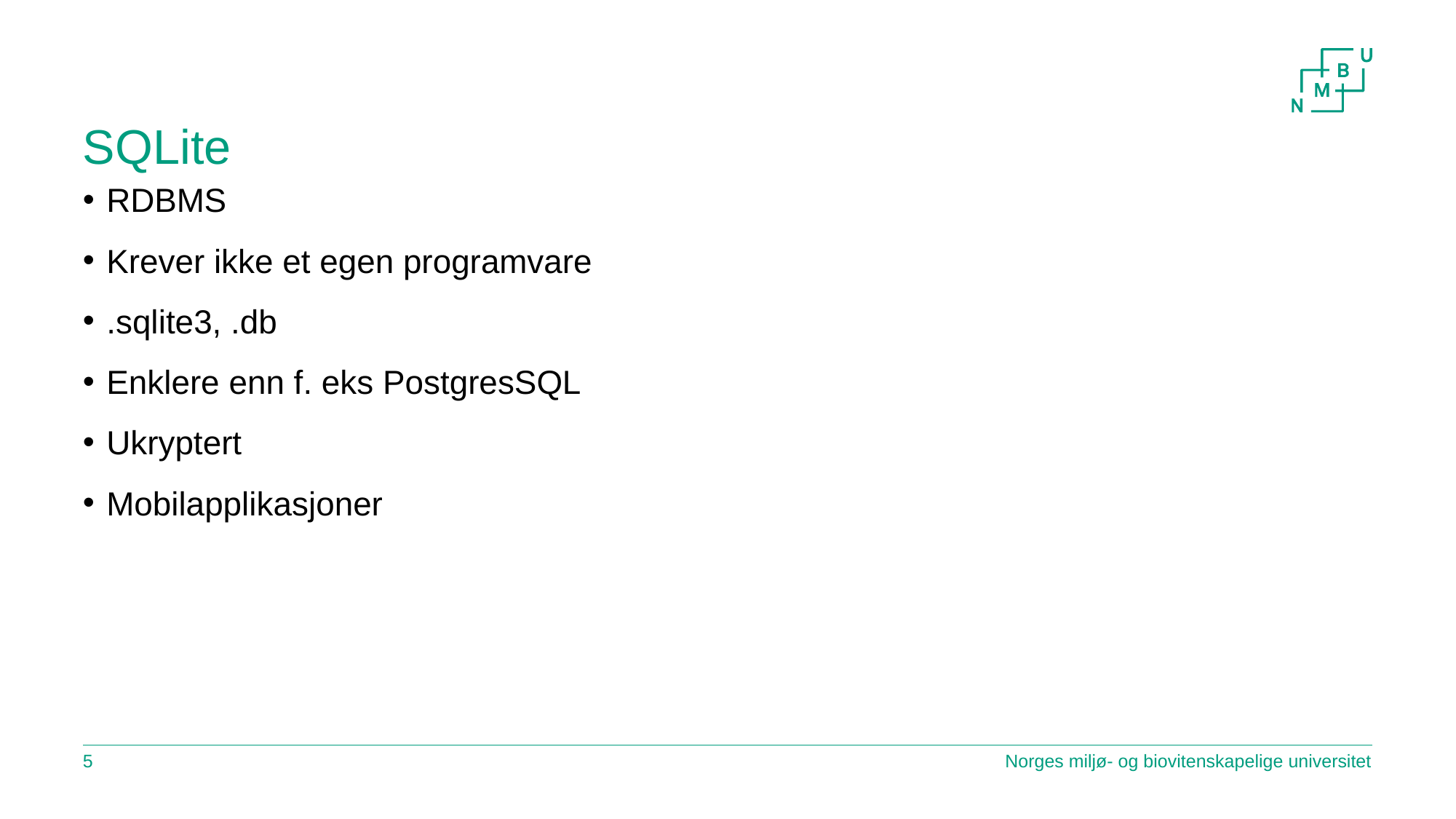

# SQLite
RDBMS
Krever ikke et egen programvare
.sqlite3, .db
Enklere enn f. eks PostgresSQL
Ukryptert
Mobilapplikasjoner
5
Norges miljø- og biovitenskapelige universitet